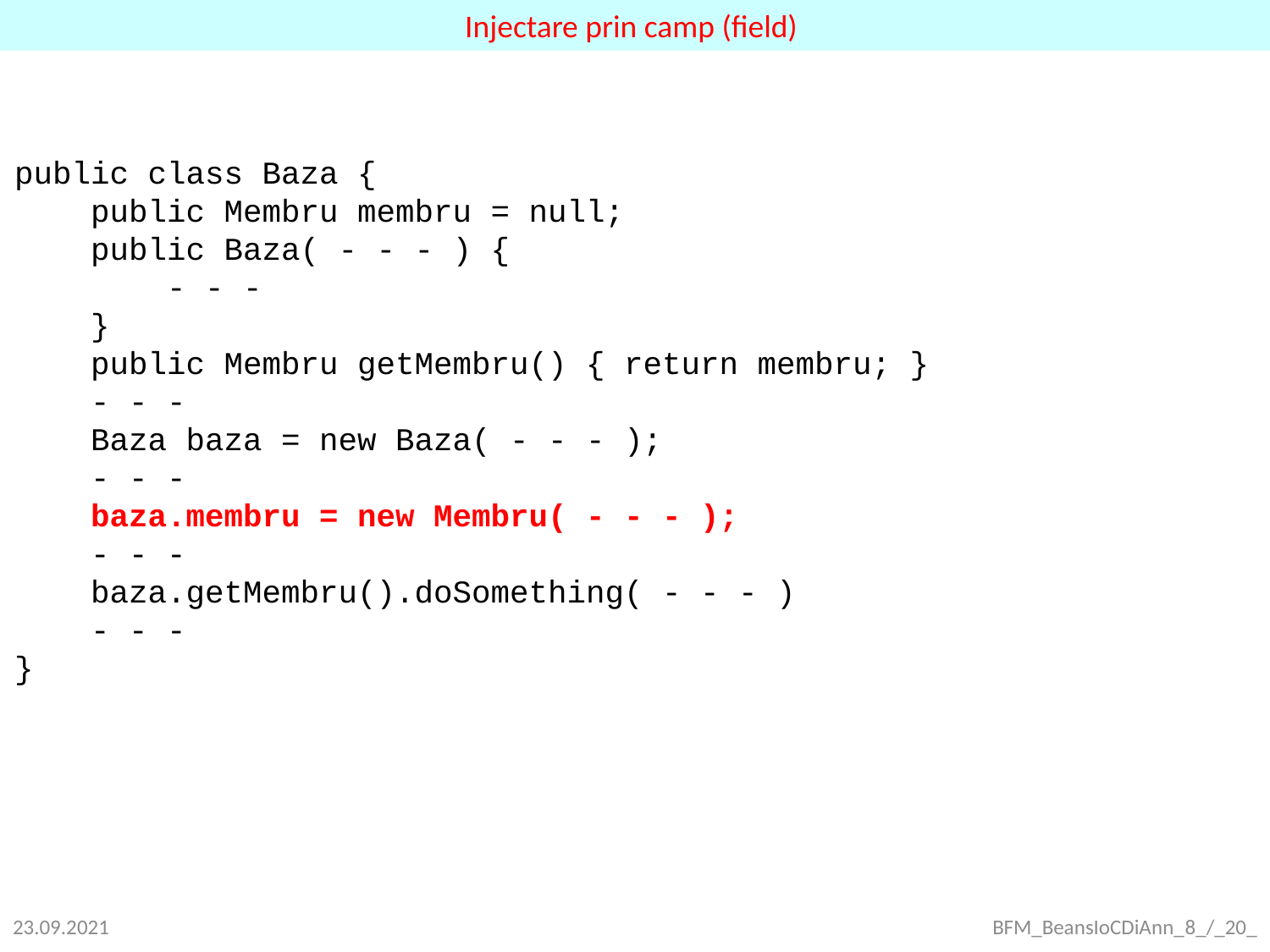

Injectare prin camp (field)
public class Baza {
    public Membru membru = null;
    public Baza( - - - ) {
        - - -
    }
    public Membru getMembru() { return membru; }
    - - -
    Baza baza = new Baza( - - - );
    - - -
    baza.membru = new Membru( - - - );
    - - -
    baza.getMembru().doSomething( - - - )
    - - -
}

23.09.2021
BFM_BeansIoCDiAnn_8_/_20_